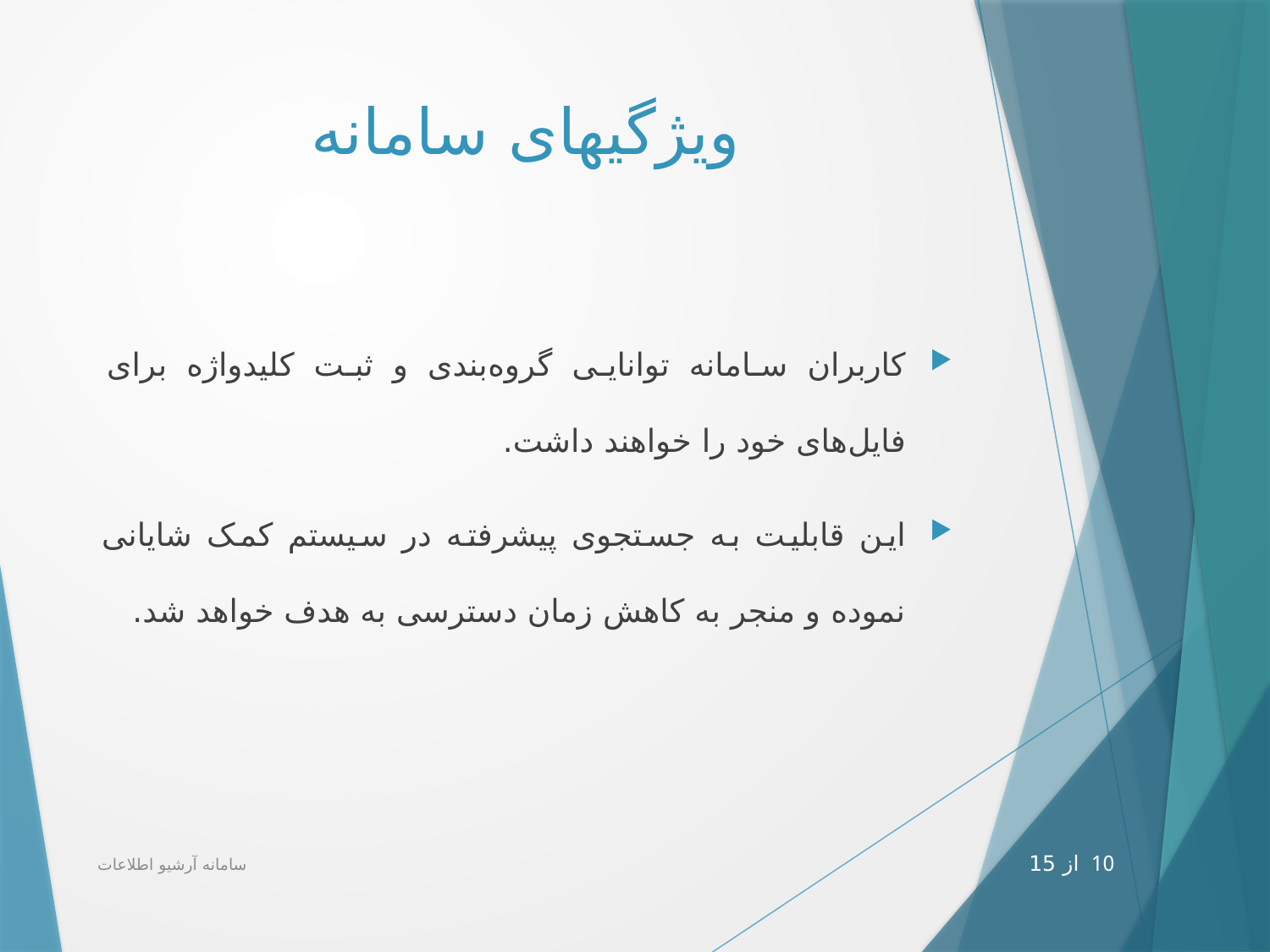

# ویژگی‎های سامانه
کاربران سامانه توانایی گروه‌بندی و ثبت کلیدواژه برای فایل‌های خود را خواهند داشت.
این قابلیت به جستجوی پیشرفته در سیستم کمک شایانی نموده و منجر به کاهش زمان دسترسی به هدف خواهد شد.
سامانه آرشیو اطلاعات
10  از 15